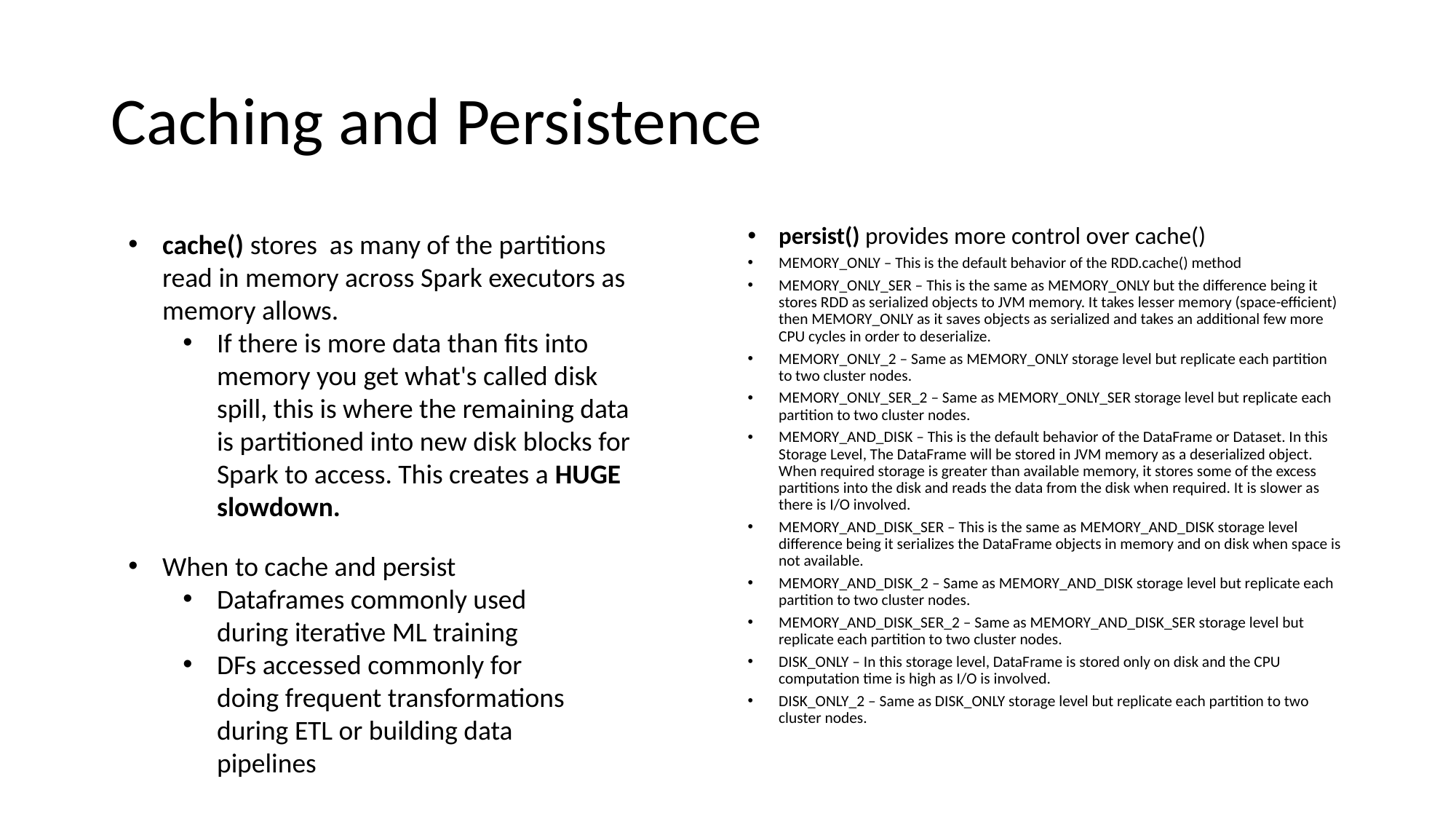

# Caching and Persistence
persist() provides more control over cache()
MEMORY_ONLY – This is the default behavior of the RDD.cache() method
MEMORY_ONLY_SER – This is the same as MEMORY_ONLY but the difference being it stores RDD as serialized objects to JVM memory. It takes lesser memory (space-efficient) then MEMORY_ONLY as it saves objects as serialized and takes an additional few more CPU cycles in order to deserialize.
MEMORY_ONLY_2 – Same as MEMORY_ONLY storage level but replicate each partition to two cluster nodes.
MEMORY_ONLY_SER_2 – Same as MEMORY_ONLY_SER storage level but replicate each partition to two cluster nodes.
MEMORY_AND_DISK – This is the default behavior of the DataFrame or Dataset. In this Storage Level, The DataFrame will be stored in JVM memory as a deserialized object. When required storage is greater than available memory, it stores some of the excess partitions into the disk and reads the data from the disk when required. It is slower as there is I/O involved.
MEMORY_AND_DISK_SER – This is the same as MEMORY_AND_DISK storage level difference being it serializes the DataFrame objects in memory and on disk when space is not available.
MEMORY_AND_DISK_2 – Same as MEMORY_AND_DISK storage level but replicate each partition to two cluster nodes.
MEMORY_AND_DISK_SER_2 – Same as MEMORY_AND_DISK_SER storage level but replicate each partition to two cluster nodes.
DISK_ONLY – In this storage level, DataFrame is stored only on disk and the CPU computation time is high as I/O is involved.
DISK_ONLY_2 – Same as DISK_ONLY storage level but replicate each partition to two cluster nodes.
cache() stores  as many of the partitions read in memory across Spark executors as memory allows.
If there is more data than fits into memory you get what's called disk spill, this is where the remaining data is partitioned into new disk blocks for Spark to access. This creates a HUGE slowdown.

When to cache and persist
Dataframes commonly used during iterative ML training
DFs accessed commonly for doing frequent transformations during ETL or building data pipelines